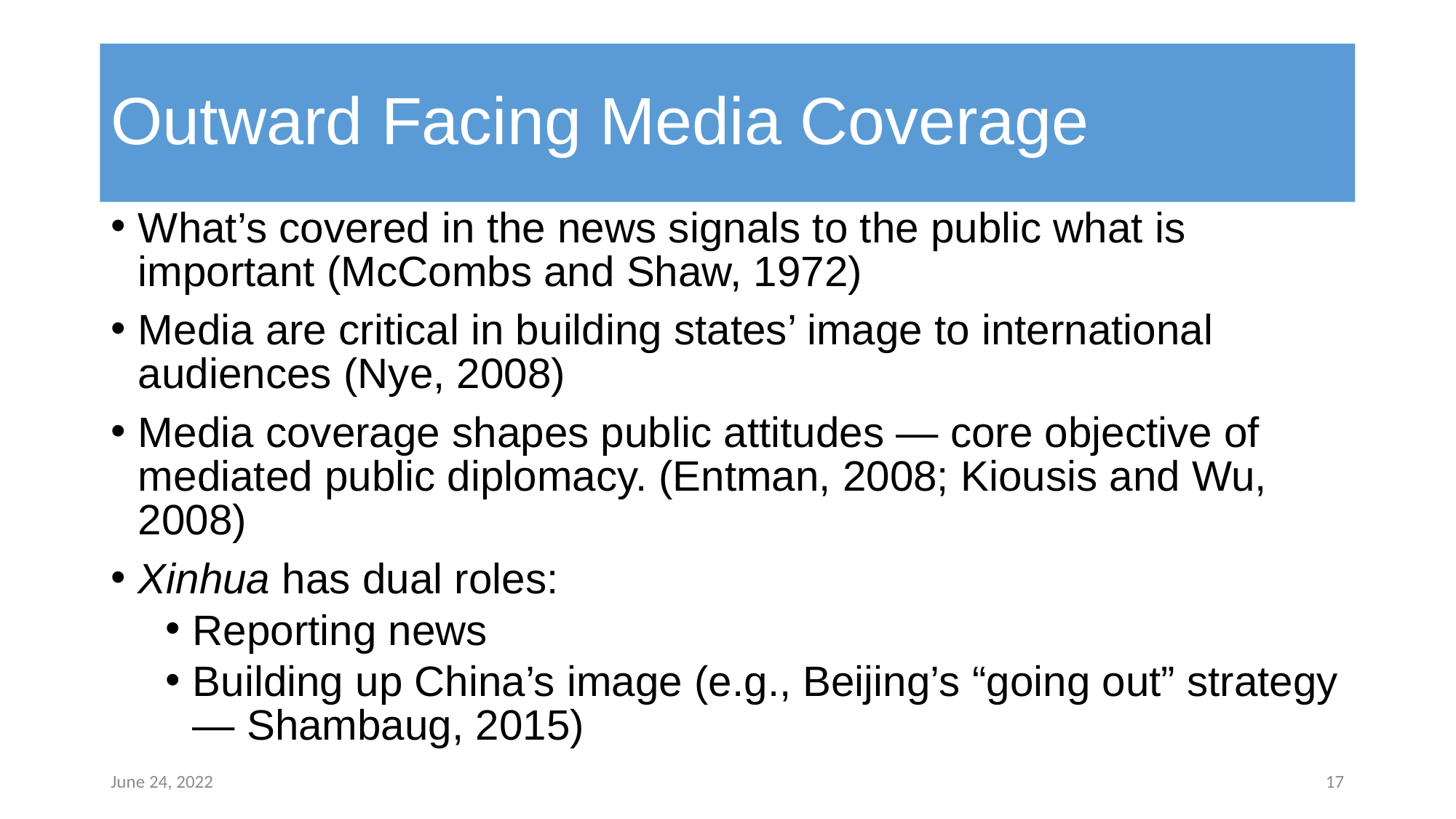

# Outward Facing Media Coverage
What’s covered in the news signals to the public what is important (McCombs and Shaw, 1972)
Media are critical in building states’ image to international audiences (Nye, 2008)
Media coverage shapes public attitudes — core objective of mediated public diplomacy. (Entman, 2008; Kiousis and Wu, 2008)
Xinhua has dual roles:
Reporting news
Building up China’s image (e.g., Beijing’s “going out” strategy — Shambaug, 2015)
June 24, 2022
17